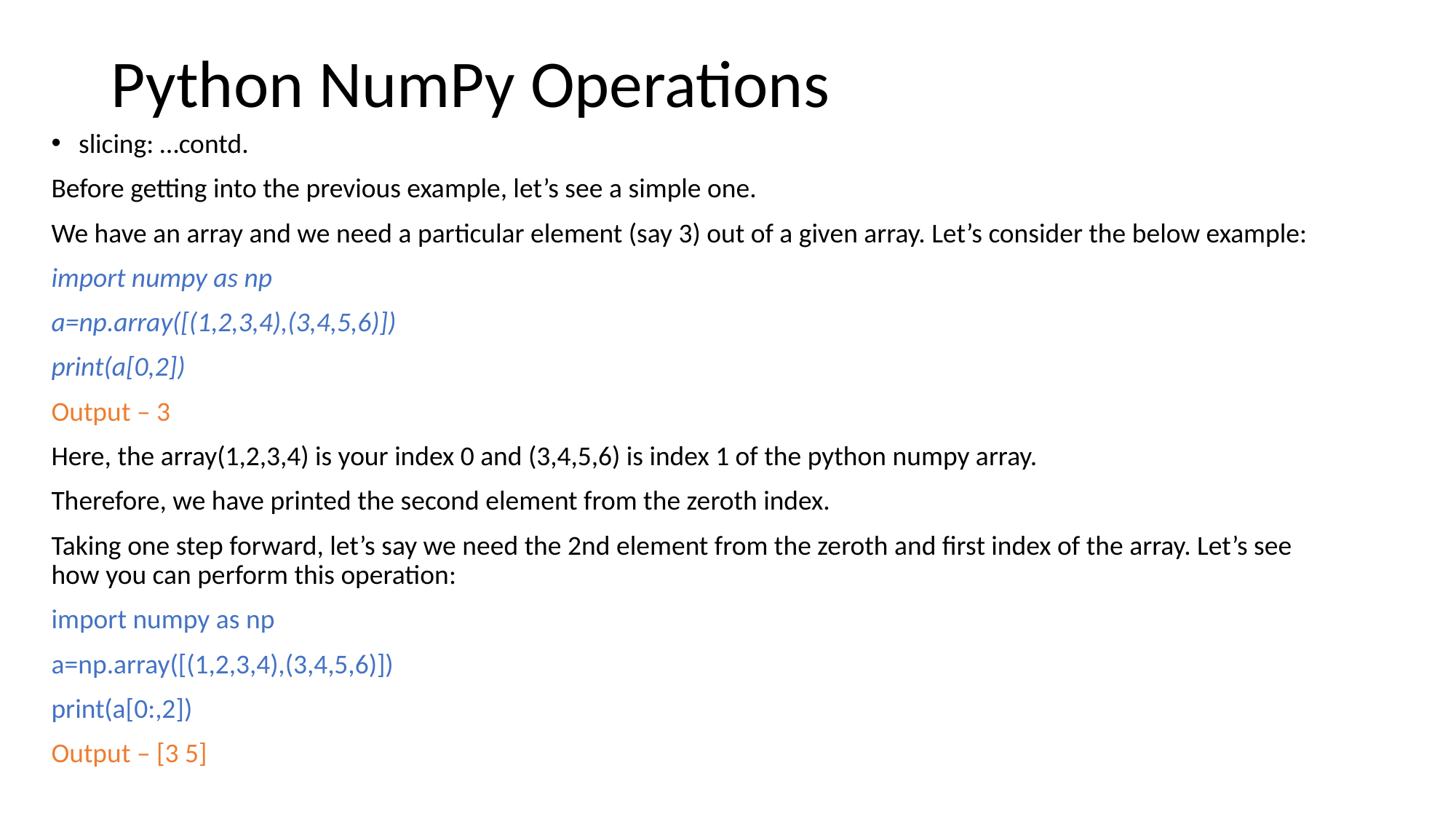

# Python NumPy Operations
slicing: …contd.
Before getting into the previous example, let’s see a simple one.
We have an array and we need a particular element (say 3) out of a given array. Let’s consider the below example:
import numpy as np
a=np.array([(1,2,3,4),(3,4,5,6)])
print(a[0,2])
Output – 3
Here, the array(1,2,3,4) is your index 0 and (3,4,5,6) is index 1 of the python numpy array.
Therefore, we have printed the second element from the zeroth index.
Taking one step forward, let’s say we need the 2nd element from the zeroth and first index of the array. Let’s see how you can perform this operation:
import numpy as np
a=np.array([(1,2,3,4),(3,4,5,6)])
print(a[0:,2])
Output – [3 5]